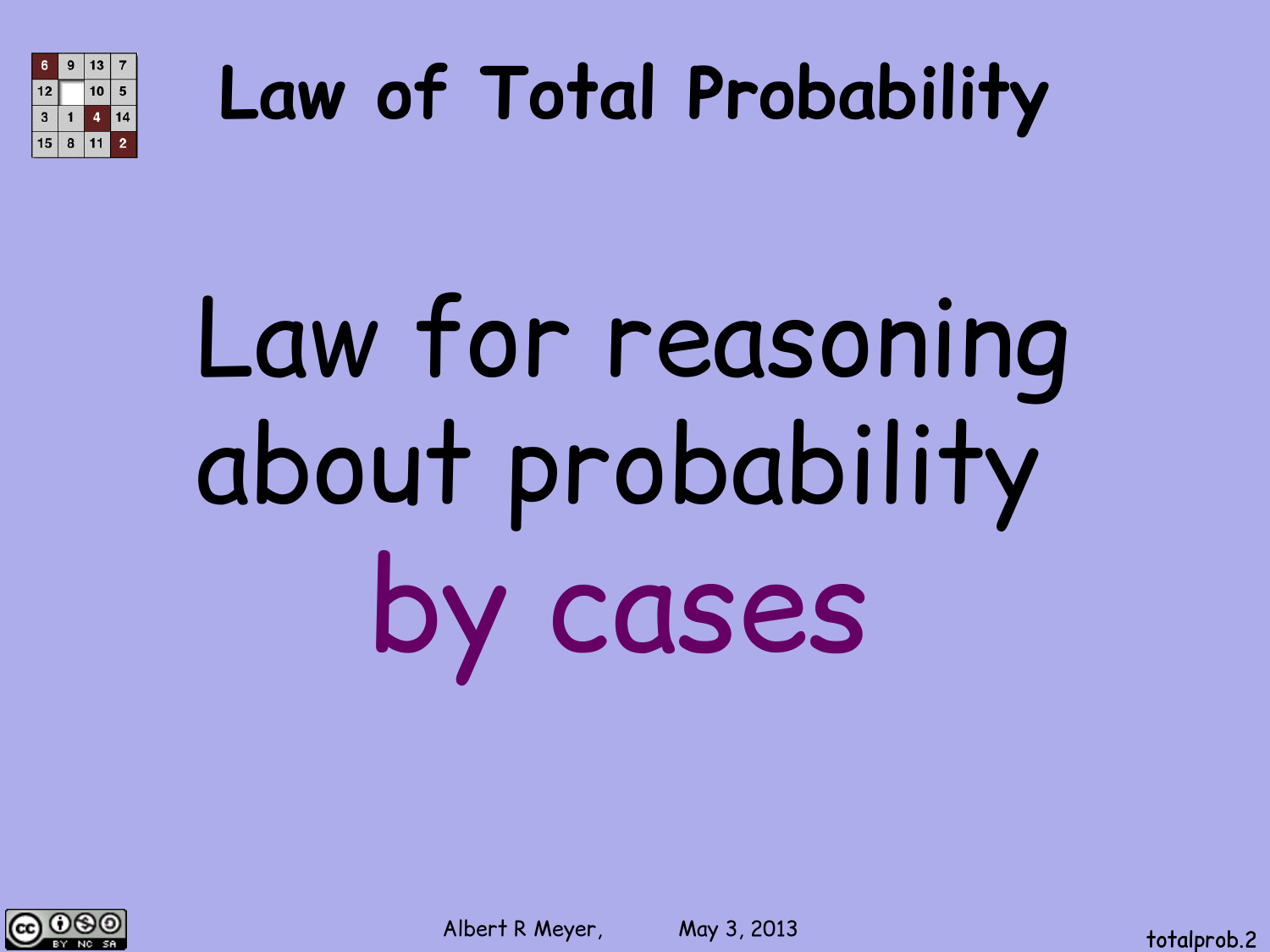

# Law of Total Probability
Law for reasoning about probability
by cases
totalprob.2
totalprob.2